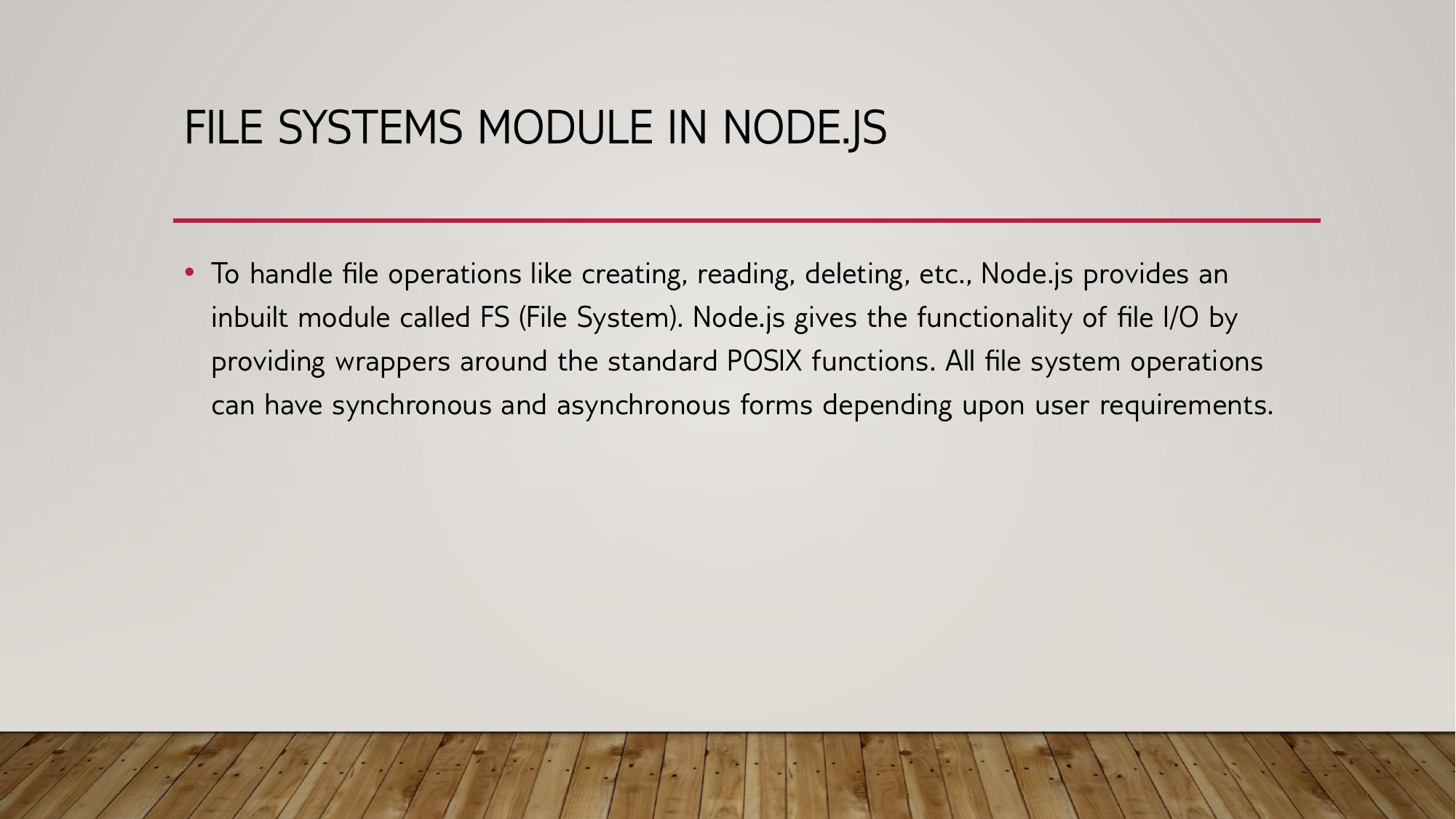

# File systems module in NOde.js
To handle file operations like creating, reading, deleting, etc., Node.js provides an inbuilt module called FS (File System). Node.js gives the functionality of file I/O by providing wrappers around the standard POSIX functions. All file system operations can have synchronous and asynchronous forms depending upon user requirements.